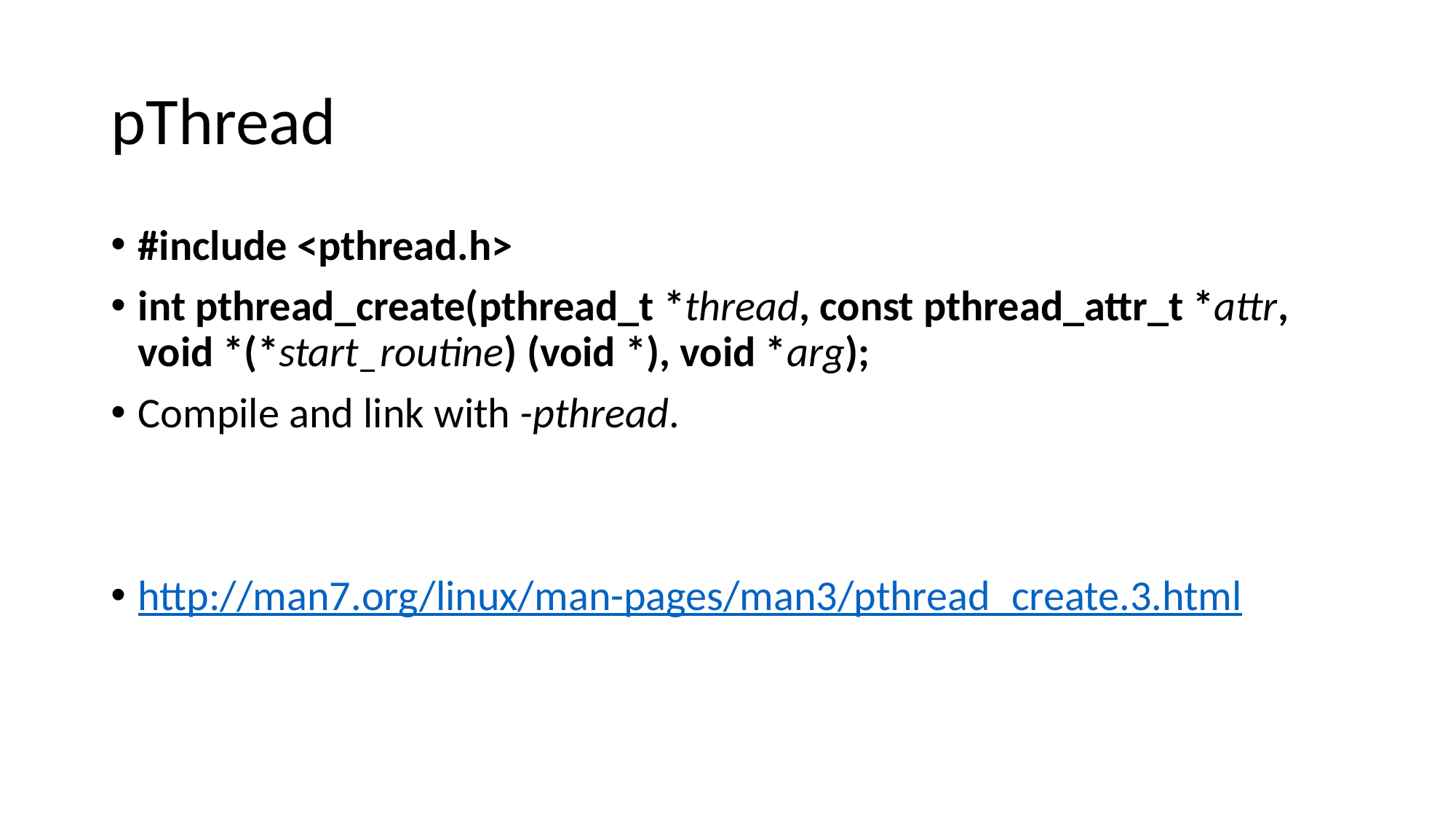

# pThread
#include <pthread.h>
int pthread_create(pthread_t *thread, const pthread_attr_t *attr, void *(*start_routine) (void *), void *arg);
Compile and link with -pthread.

http://man7.org/linux/man-pages/man3/pthread_create.3.html